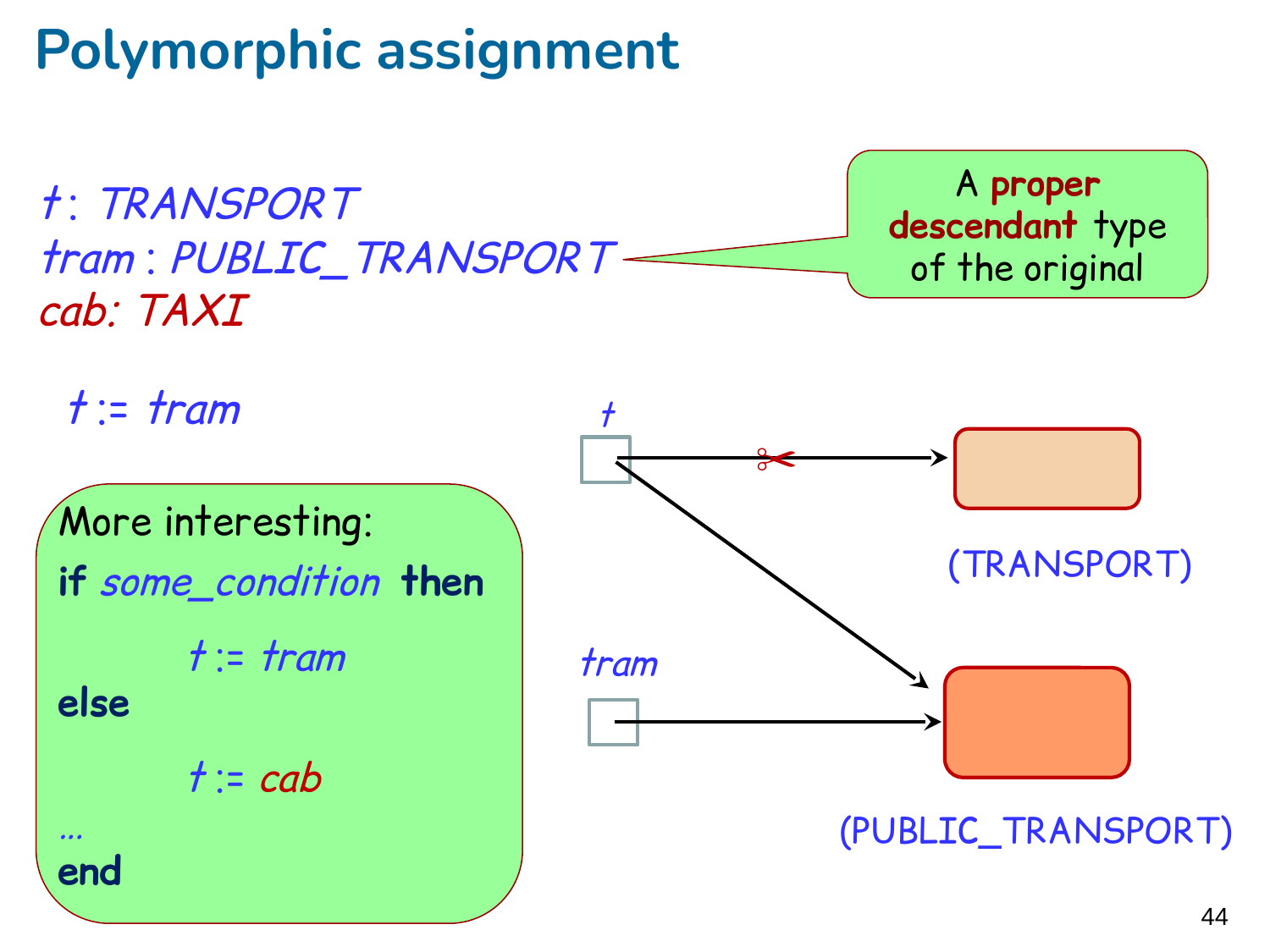

# Polymorphic assignment
A proper descendant type of the original
t : TRANSPORT
tram : PUBLIC_TRANSPORT

cab: TAXI
t := tram
t
✂

More interesting:
if some_condition  then
	t := tram
else
	t := cab
…
end
(TRANSPORT)
tram

(PUBLIC_TRANSPORT)
44